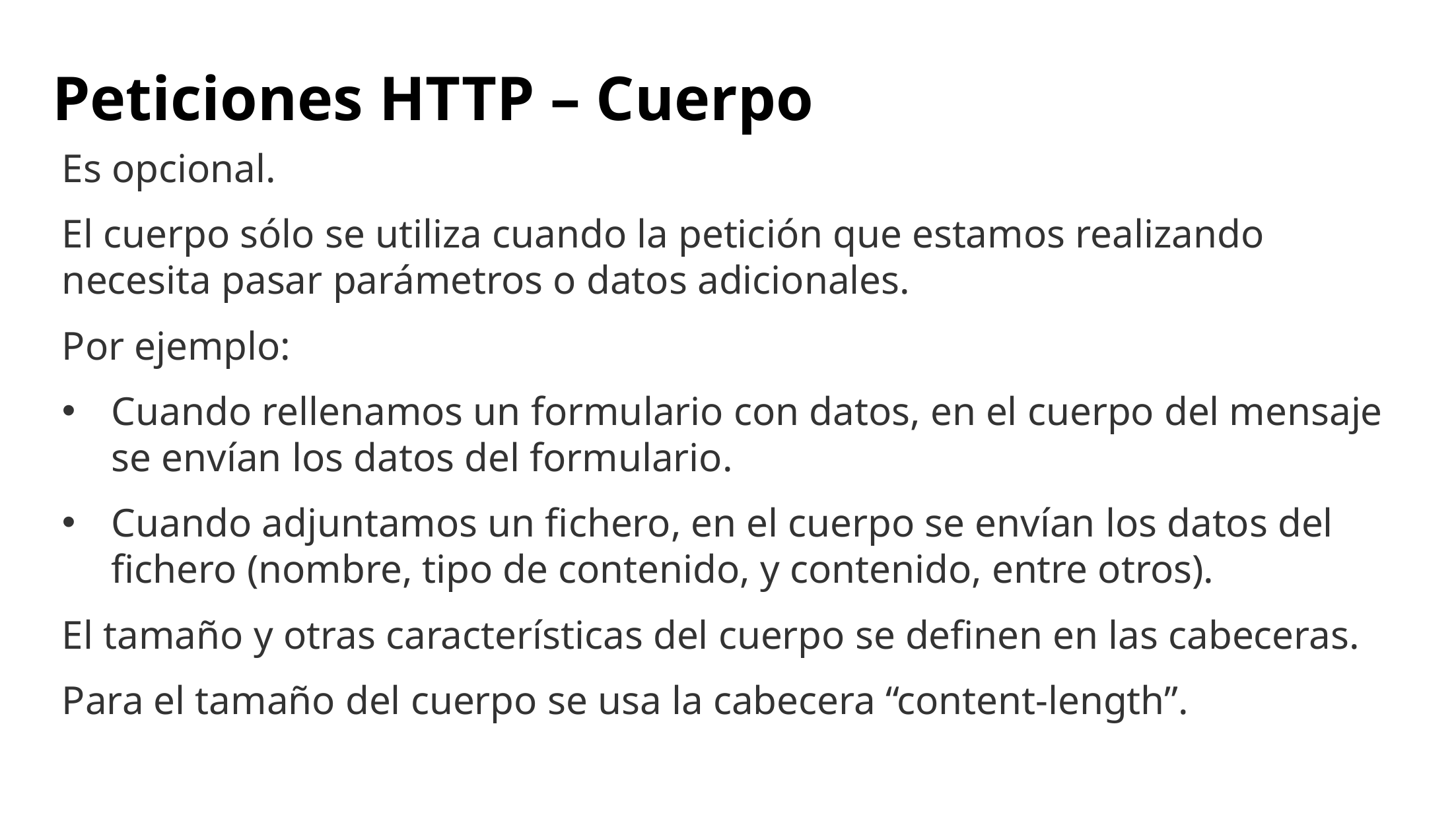

# Peticiones HTTP – Cuerpo
Es opcional.
El cuerpo sólo se utiliza cuando la petición que estamos realizando necesita pasar parámetros o datos adicionales.
Por ejemplo:
Cuando rellenamos un formulario con datos, en el cuerpo del mensaje se envían los datos del formulario.
Cuando adjuntamos un fichero, en el cuerpo se envían los datos del fichero (nombre, tipo de contenido, y contenido, entre otros).
El tamaño y otras características del cuerpo se definen en las cabeceras.
Para el tamaño del cuerpo se usa la cabecera “content-length”.